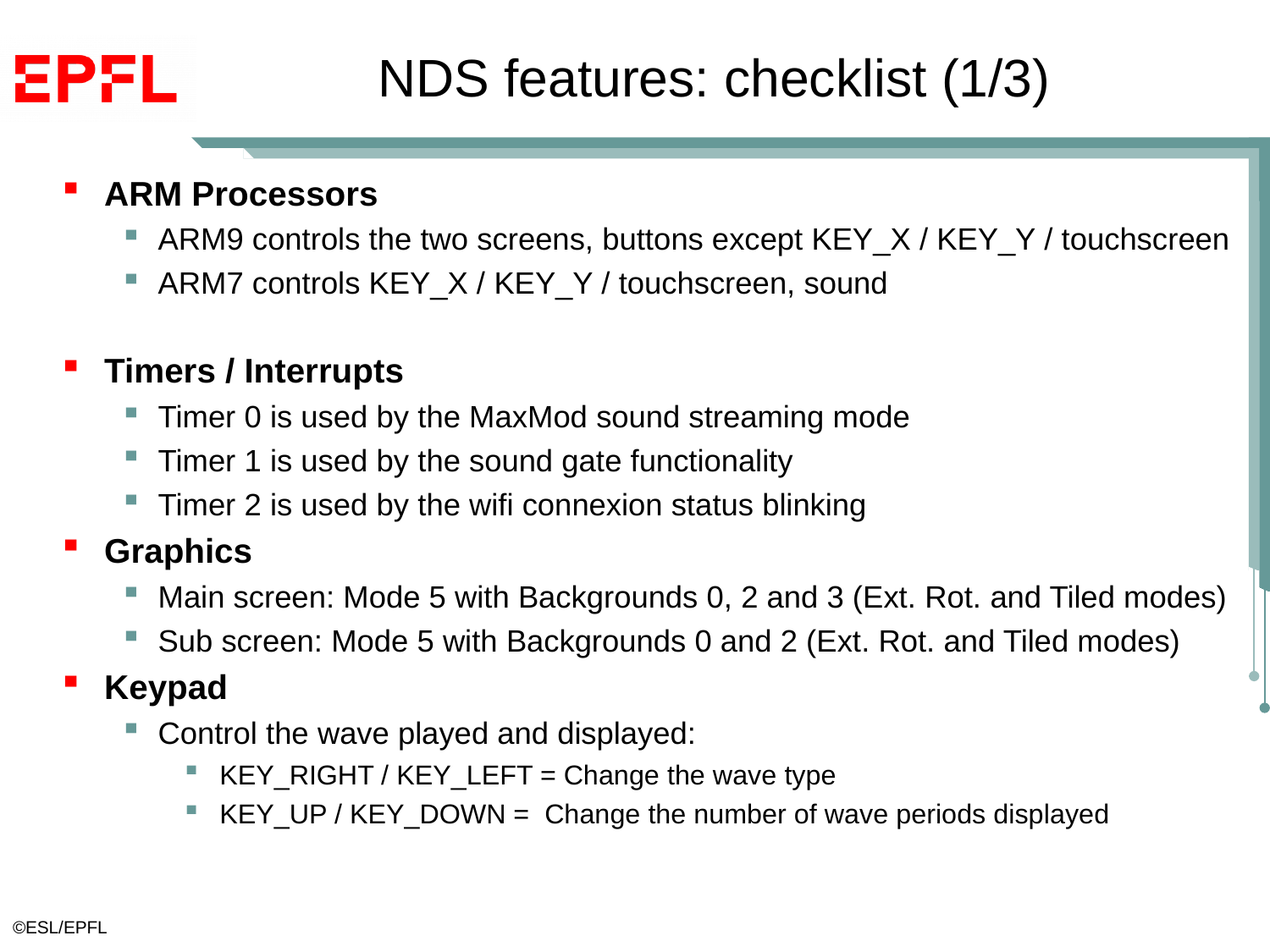

# NDS features: checklist (1/3)
ARM Processors
ARM9 controls the two screens, buttons except KEY_X / KEY_Y / touchscreen
ARM7 controls KEY_X / KEY_Y / touchscreen, sound

Timers / Interrupts
Timer 0 is used by the MaxMod sound streaming mode
Timer 1 is used by the sound gate functionality
Timer 2 is used by the wifi connexion status blinking
Graphics
Main screen: Mode 5 with Backgrounds 0, 2 and 3 (Ext. Rot. and Tiled modes)
Sub screen: Mode 5 with Backgrounds 0 and 2 (Ext. Rot. and Tiled modes)
Keypad
Control the wave played and displayed:
KEY_RIGHT / KEY_LEFT = Change the wave type
KEY_UP / KEY_DOWN =  Change the number of wave periods displayed
2